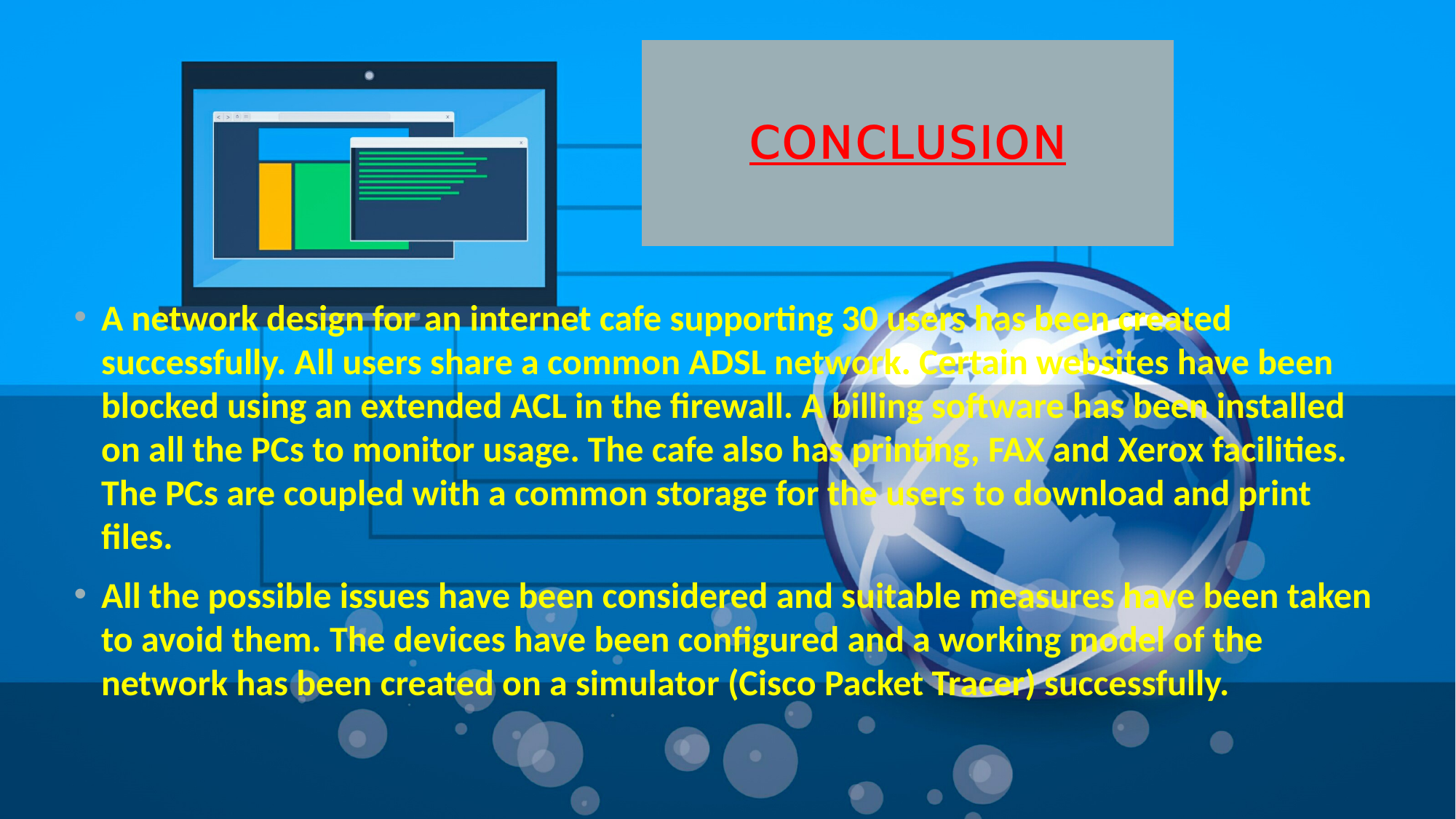

# Conclusion
A network design for an internet cafe supporting 30 users has been created successfully. All users share a common ADSL network. Certain websites have been blocked using an extended ACL in the firewall. A billing software has been installed on all the PCs to monitor usage. The cafe also has printing, FAX and Xerox facilities. The PCs are coupled with a common storage for the users to download and print files.
All the possible issues have been considered and suitable measures have been taken to avoid them. The devices have been configured and a working model of the network has been created on a simulator (Cisco Packet Tracer) successfully.